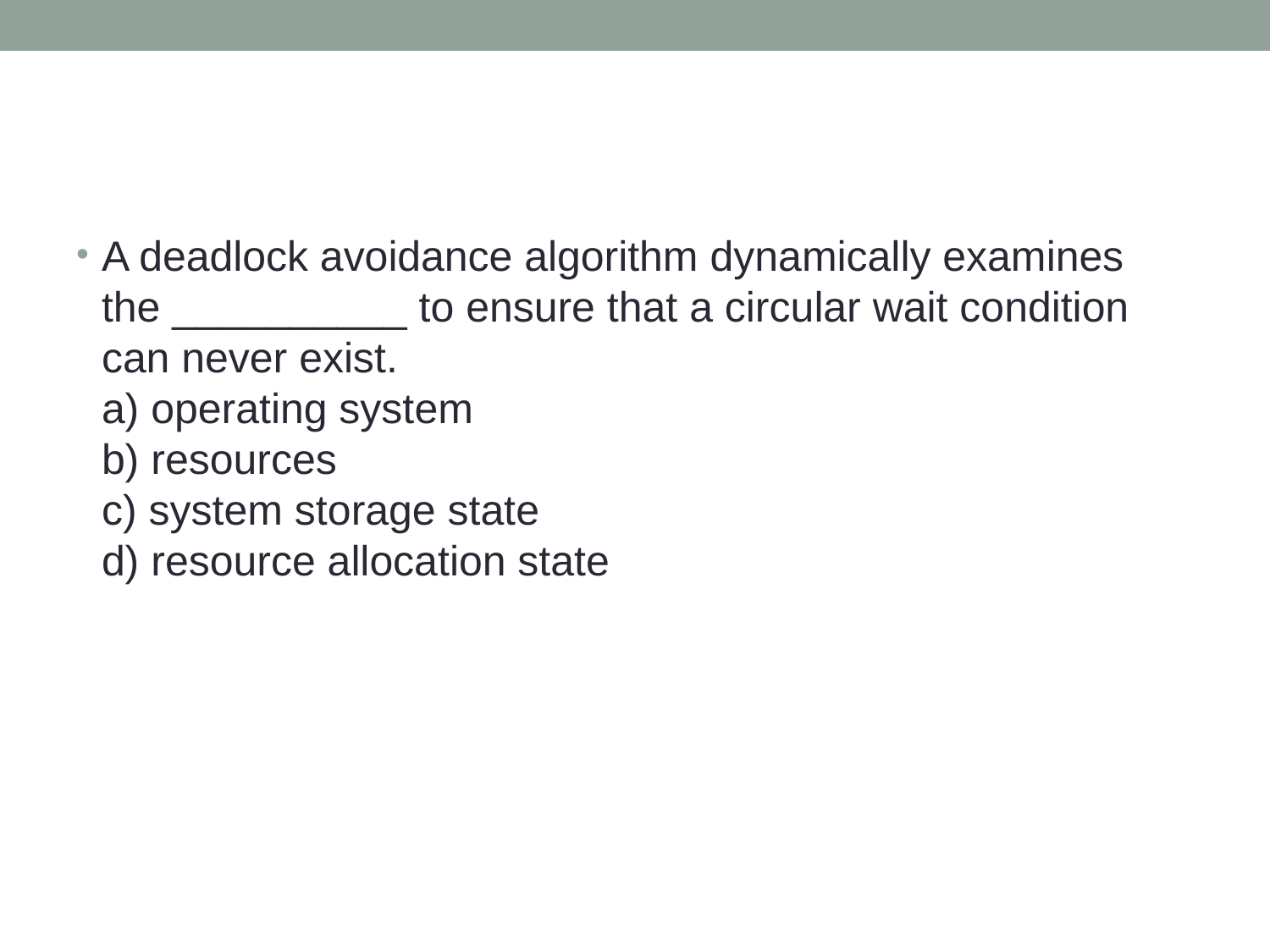

#
A deadlock avoidance algorithm dynamically examines the __________ to ensure that a circular wait condition can never exist.
a) operating system
b) resources
c) system storage state
d) resource allocation state